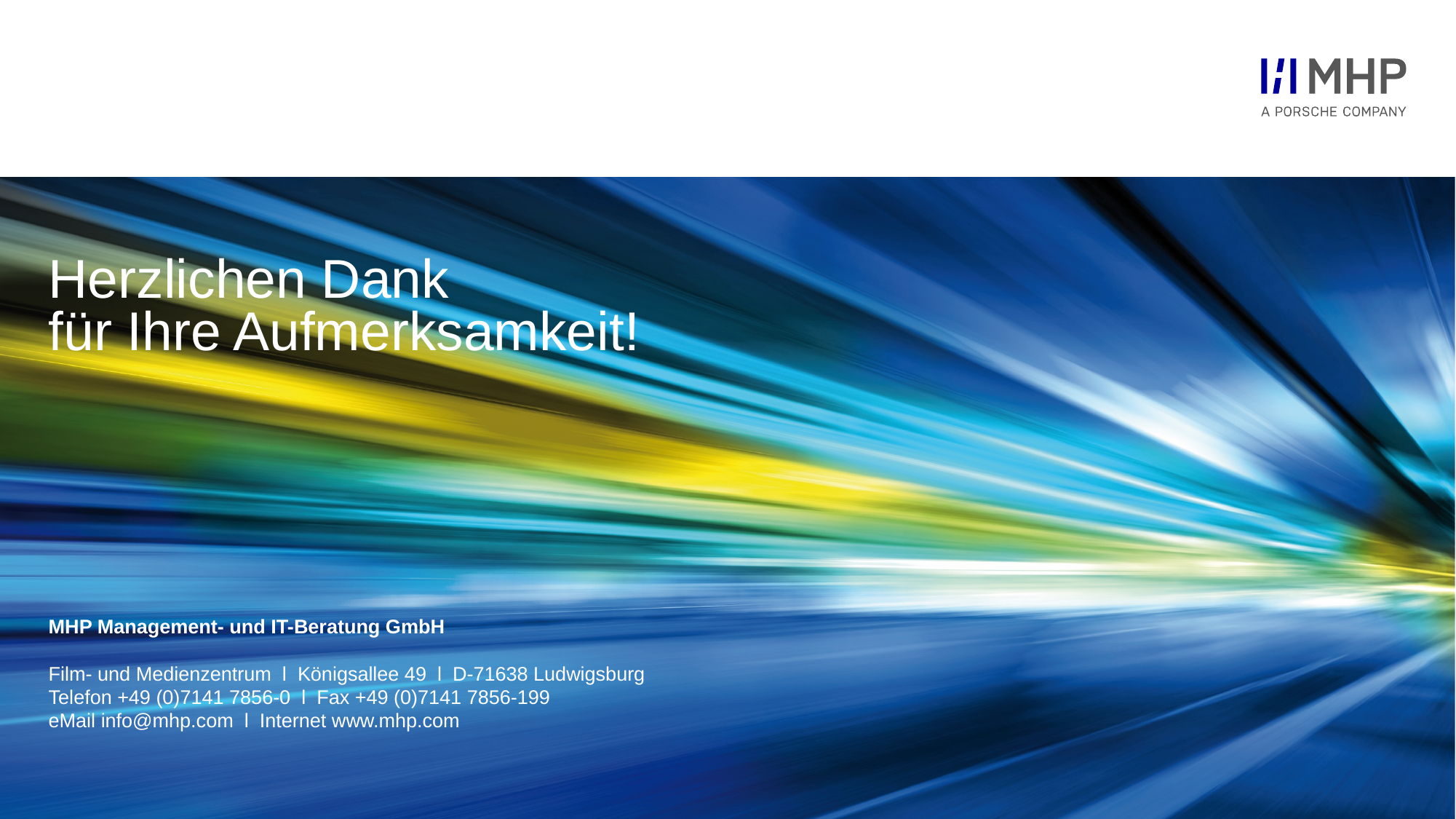

17
© MHP Management- und IT-Beratung GmbH
16.03.2021